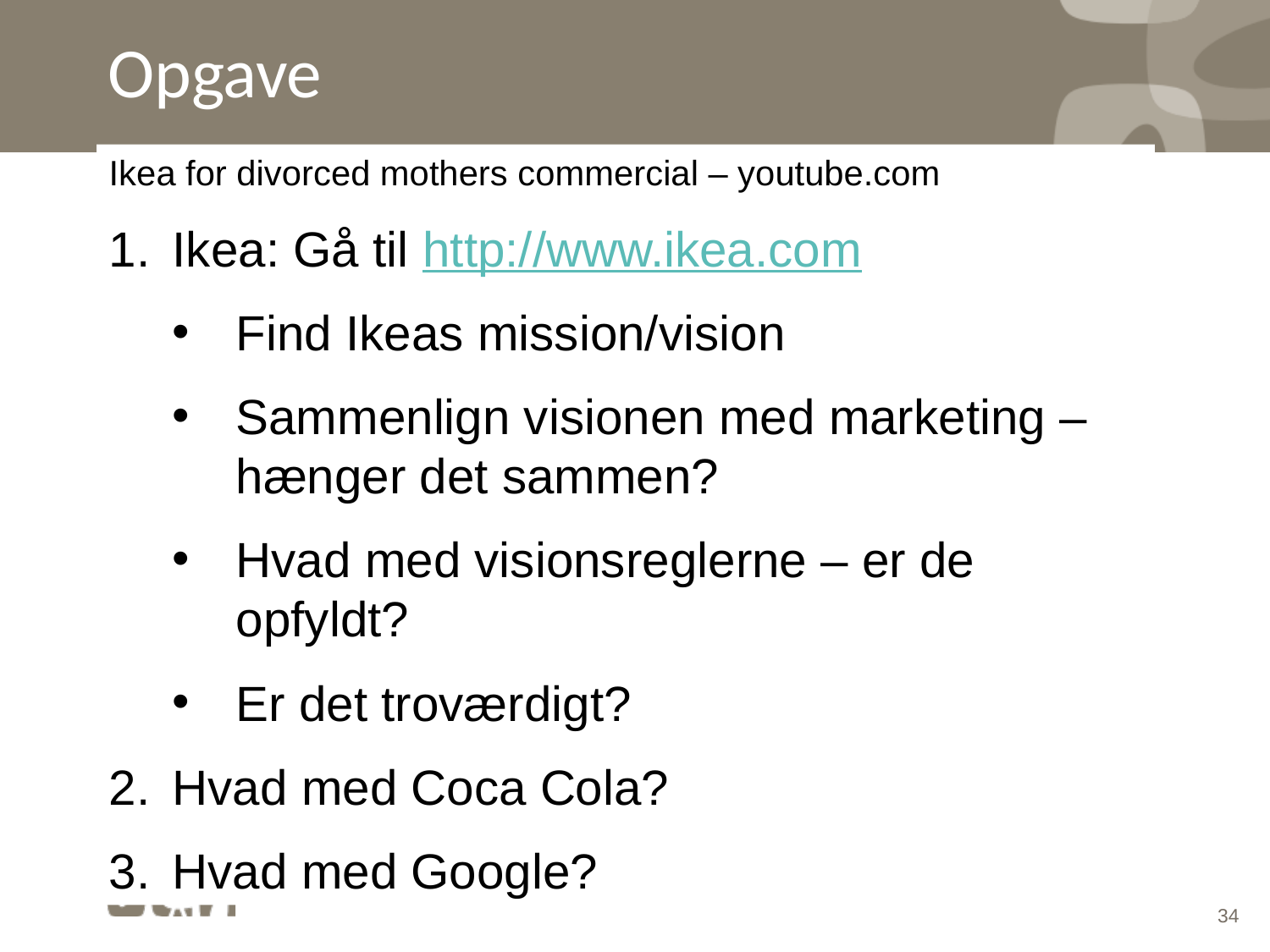

# Opgave
Ikea for divorced mothers commercial – youtube.com
Ikea: Gå til http://www.ikea.com
Find Ikeas mission/vision
Sammenlign visionen med marketing – hænger det sammen?
Hvad med visionsreglerne – er de opfyldt?
Er det troværdigt?
Hvad med Coca Cola?
Hvad med Google?
34